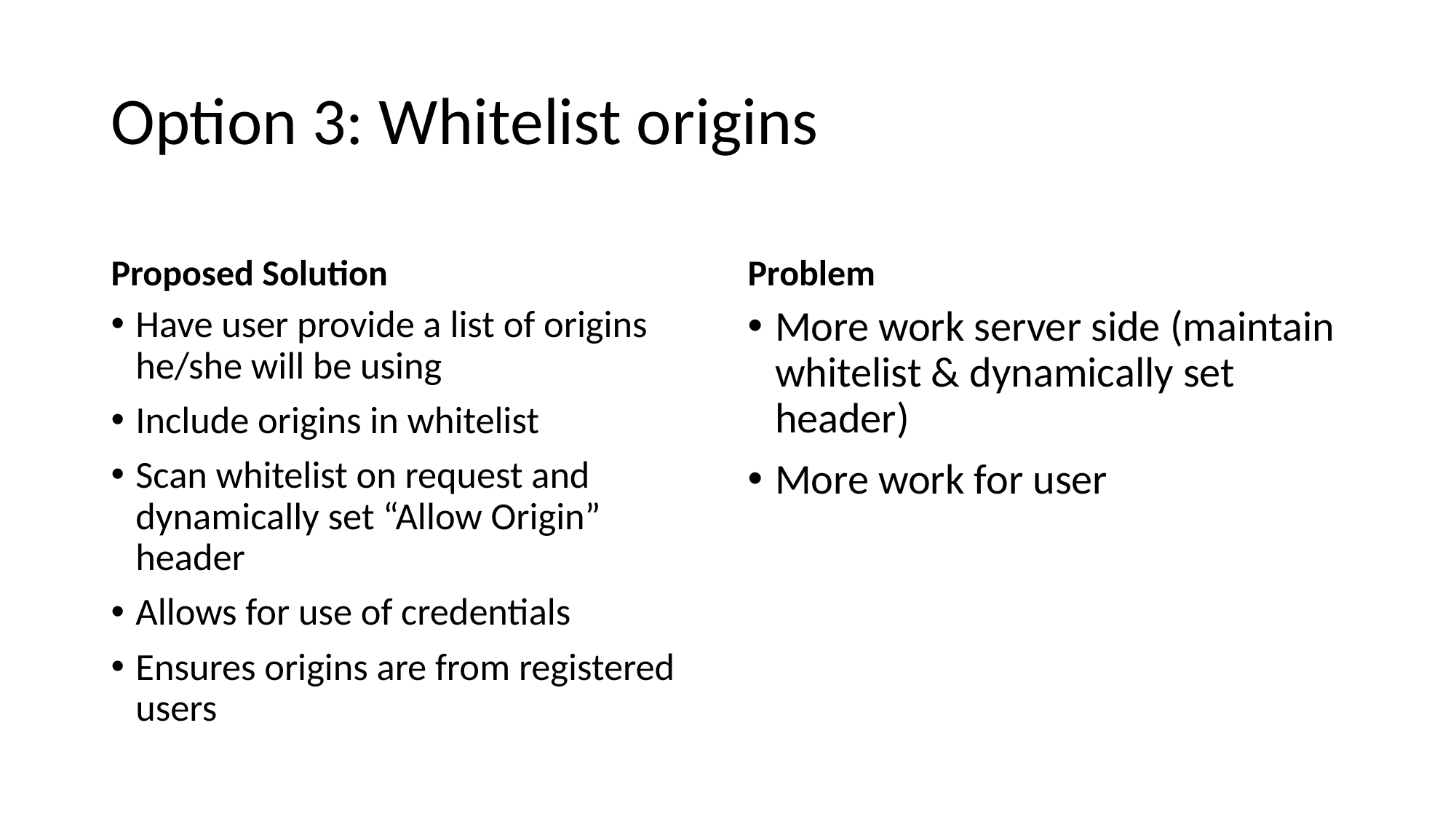

# Option 3: Whitelist origins
Proposed Solution
Problem
Have user provide a list of origins he/she will be using
Include origins in whitelist
Scan whitelist on request and dynamically set “Allow Origin” header
Allows for use of credentials
Ensures origins are from registered users
More work server side (maintain whitelist & dynamically set header)
More work for user